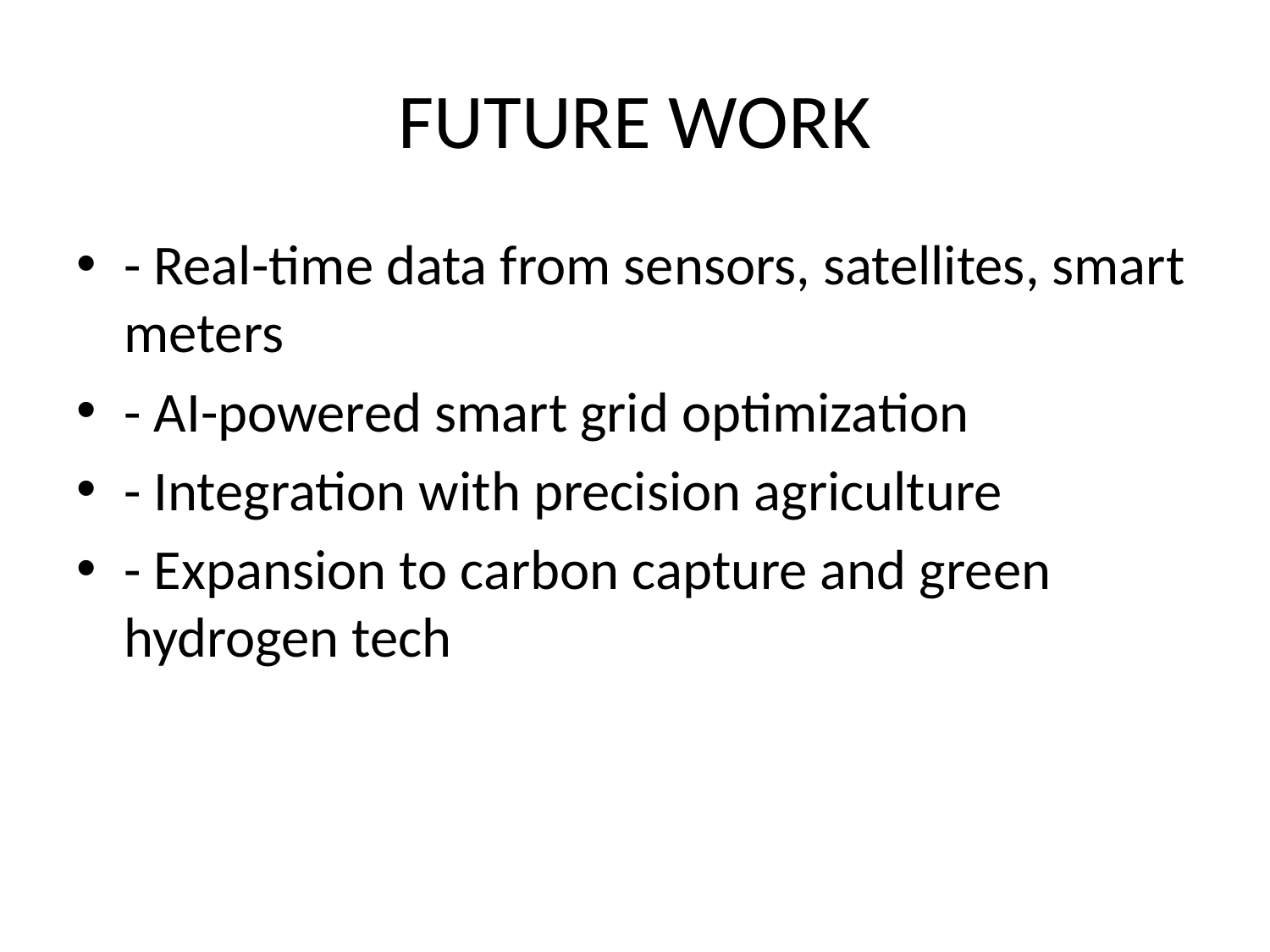

# FUTURE WORK
- Real-time data from sensors, satellites, smart meters
- AI-powered smart grid optimization
- Integration with precision agriculture
- Expansion to carbon capture and green hydrogen tech